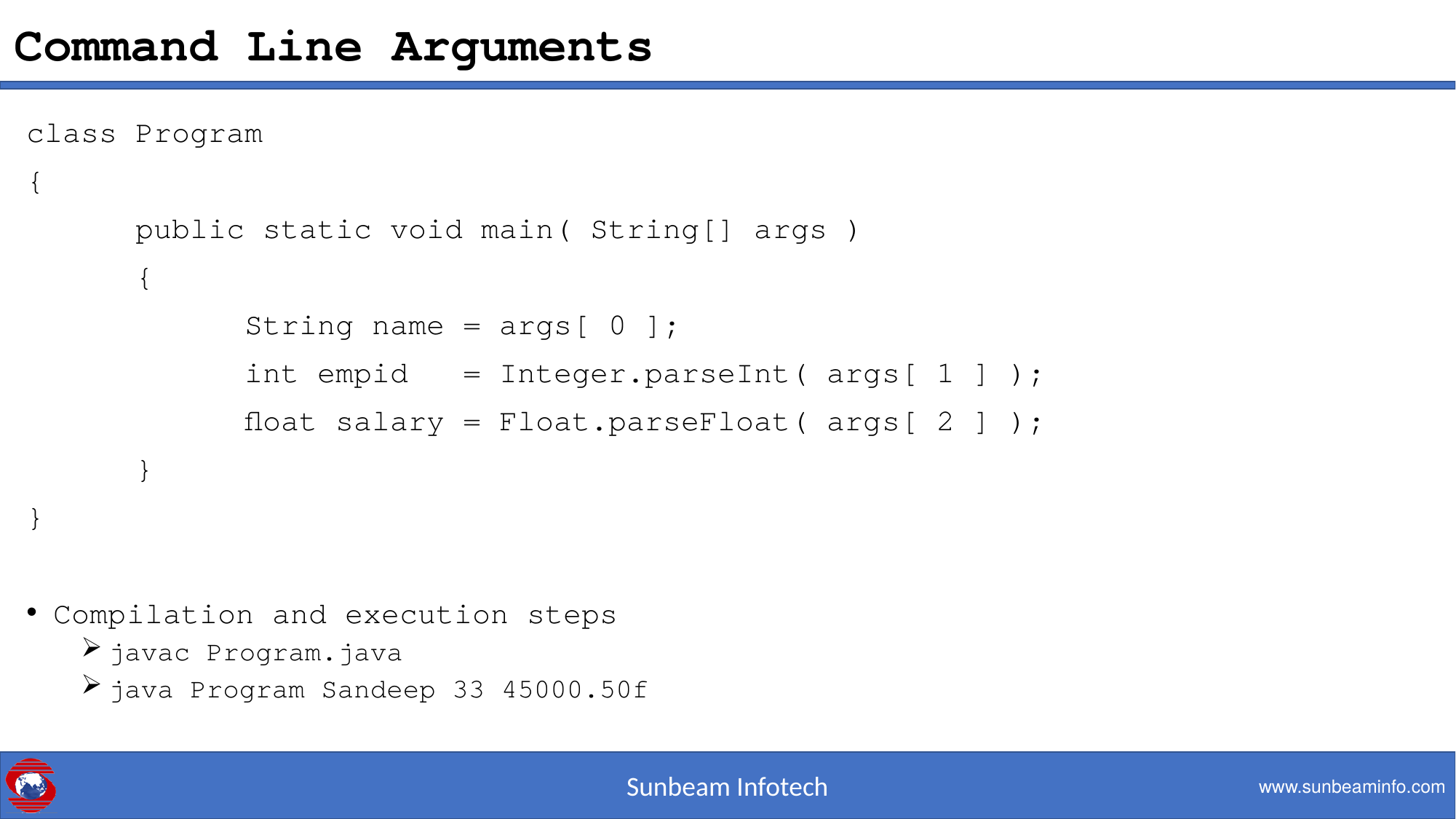

# Command Line Arguments
class Program
{
	public static void main( String[] args )
	{
		String name = args[ 0 ];
		int empid   = Integer.parseInt( args[ 1 ] );
		float salary = Float.parseFloat( args[ 2 ] );
	}
}

Compilation and execution steps
javac Program.java
java Program Sandeep 33 45000.50f